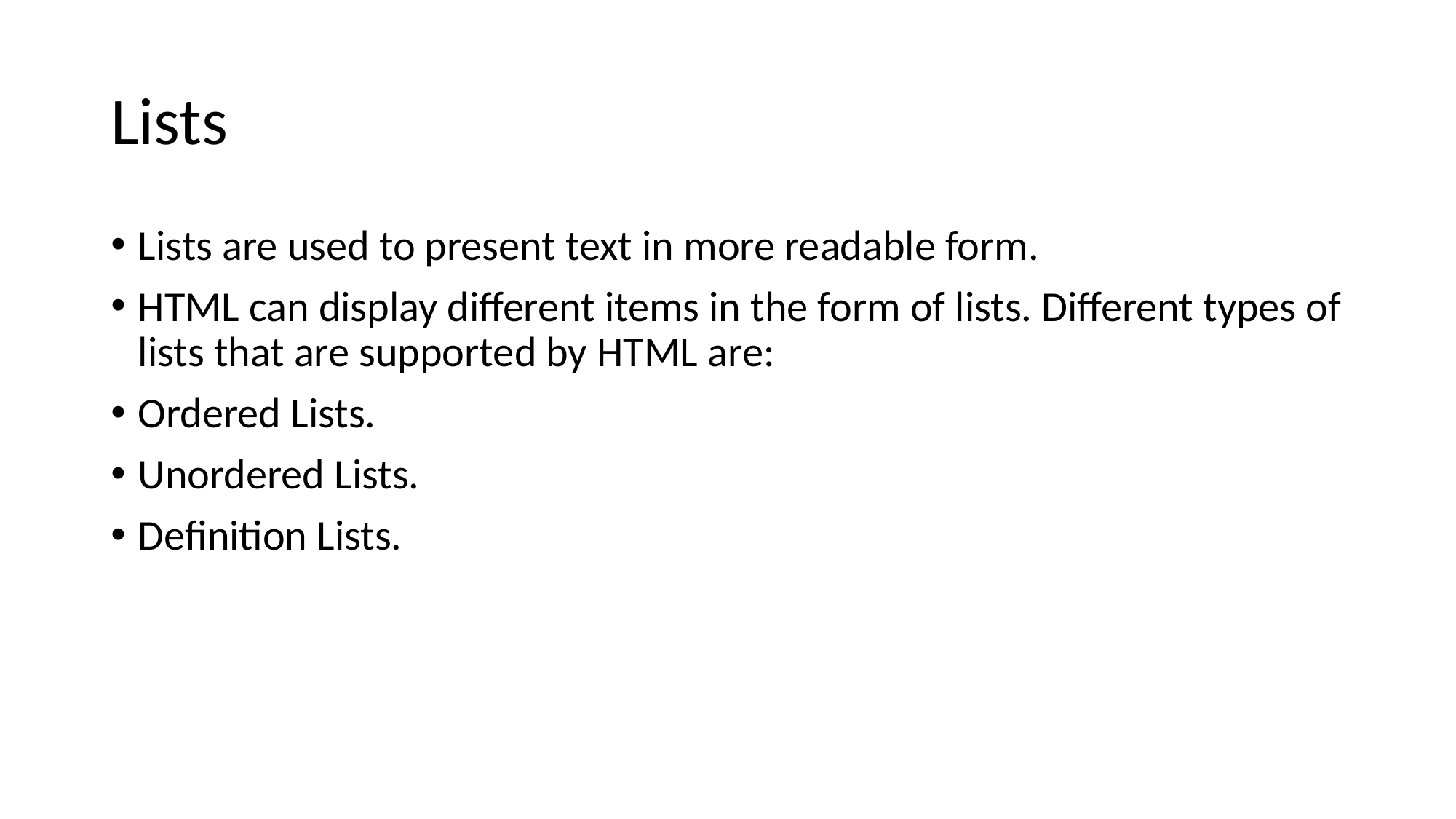

# Lists
Lists are used to present text in more readable form.
HTML can display different items in the form of lists. Different types of lists that are supported by HTML are:
Ordered Lists.
Unordered Lists.
Definition Lists.